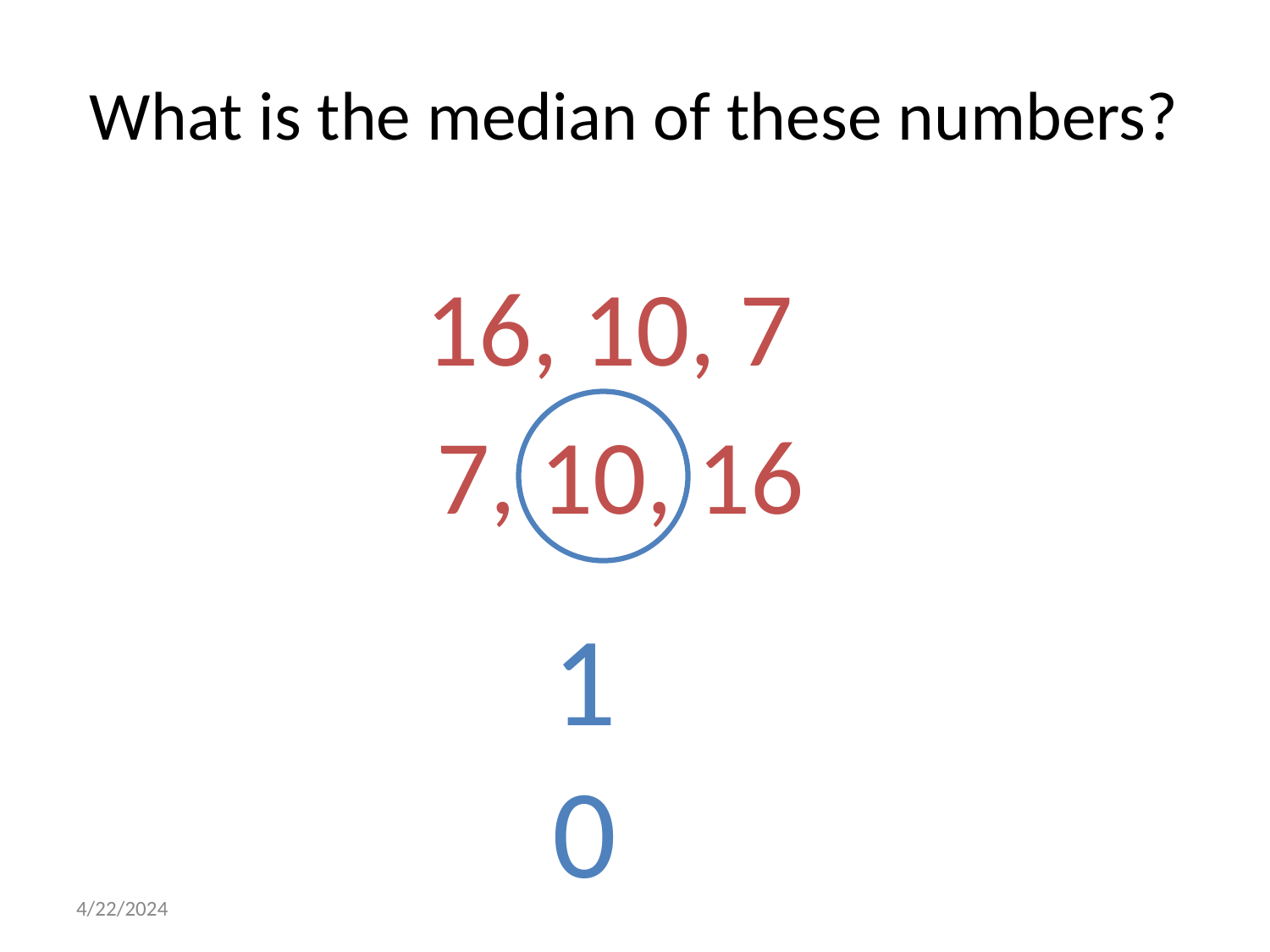

# What is the median of these numbers?
16, 10, 7

7, 10, 16
10
4/22/2024